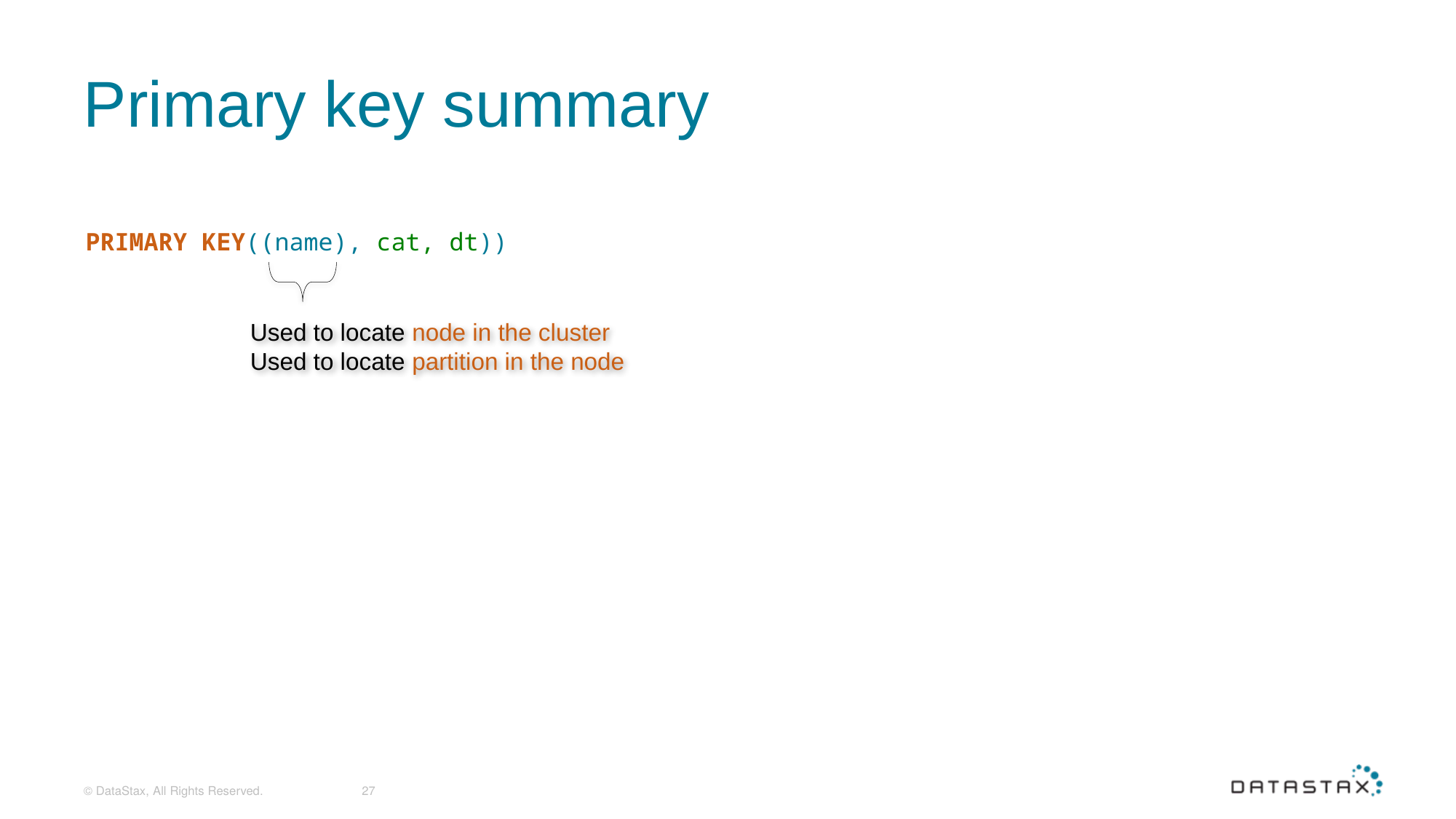

# Primary key summary
PRIMARY KEY((name), cat, dt))

Used to locate node in the cluster
Used to locate partition in the node
© DataStax, All Rights Reserved.
27